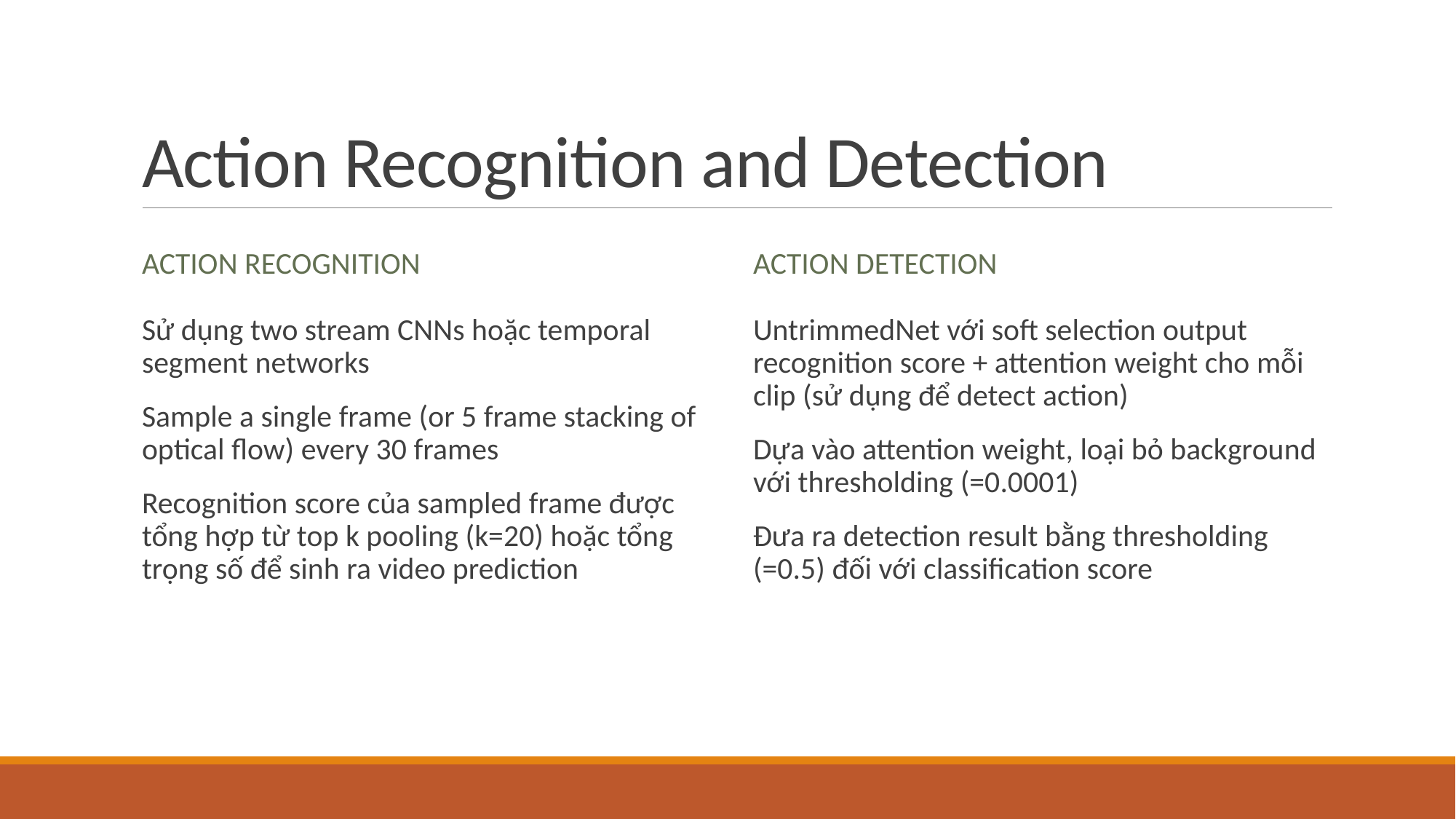

# Action Recognition and Detection
Action recognition
Action detection
Sử dụng two stream CNNs hoặc temporal segment networks
Sample a single frame (or 5 frame stacking of optical flow) every 30 frames
Recognition score của sampled frame được tổng hợp từ top k pooling (k=20) hoặc tổng trọng số để sinh ra video prediction
UntrimmedNet với soft selection output recognition score + attention weight cho mỗi clip (sử dụng để detect action)
Dựa vào attention weight, loại bỏ background với thresholding (=0.0001)
Đưa ra detection result bằng thresholding (=0.5) đối với classification score